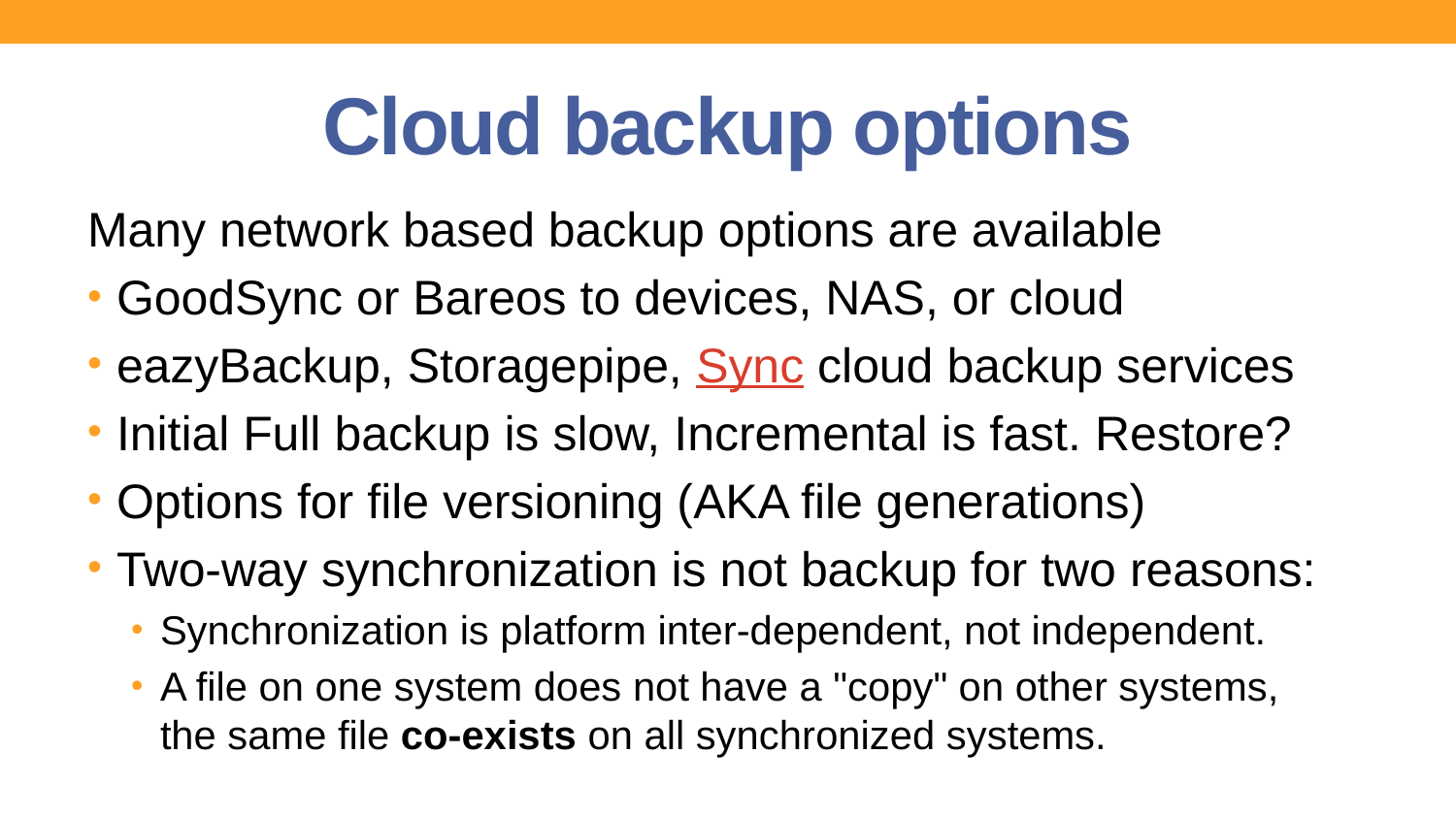

# Cloud backup options
Many network based backup options are available
GoodSync or Bareos to devices, NAS, or cloud
eazyBackup, Storagepipe, Sync cloud backup services
Initial Full backup is slow, Incremental is fast. Restore?
Options for file versioning (AKA file generations)
Two-way synchronization is not backup for two reasons:
Synchronization is platform inter-dependent, not independent.
A file on one system does not have a "copy" on other systems,
the same file co-exists on all synchronized systems.